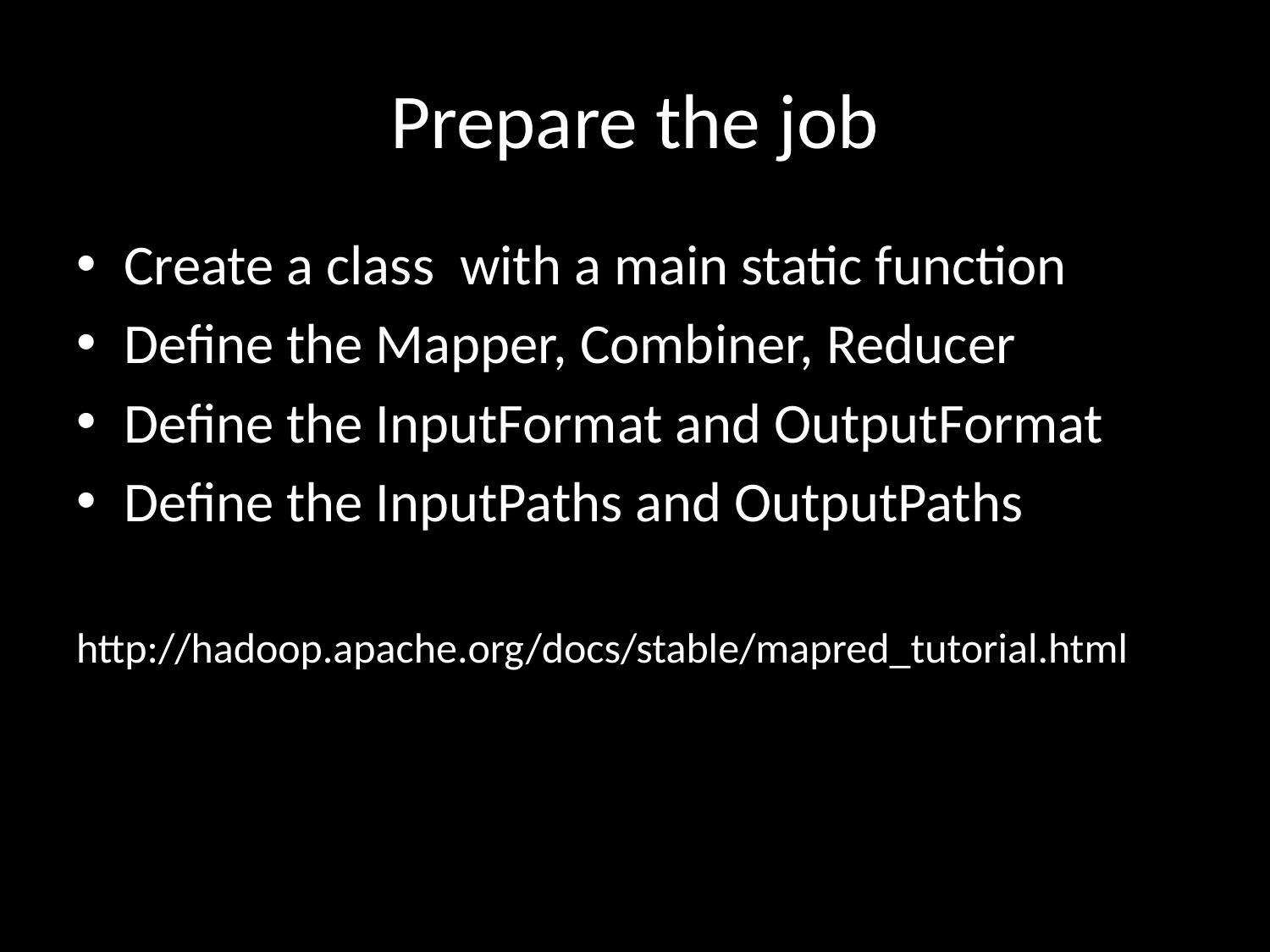

# Prepare the job
Create a class  with a main static function
Define the Mapper, Combiner, Reducer
Define the InputFormat and OutputFormat
Define the InputPaths and OutputPaths

http://hadoop.apache.org/docs/stable/mapred_tutorial.html